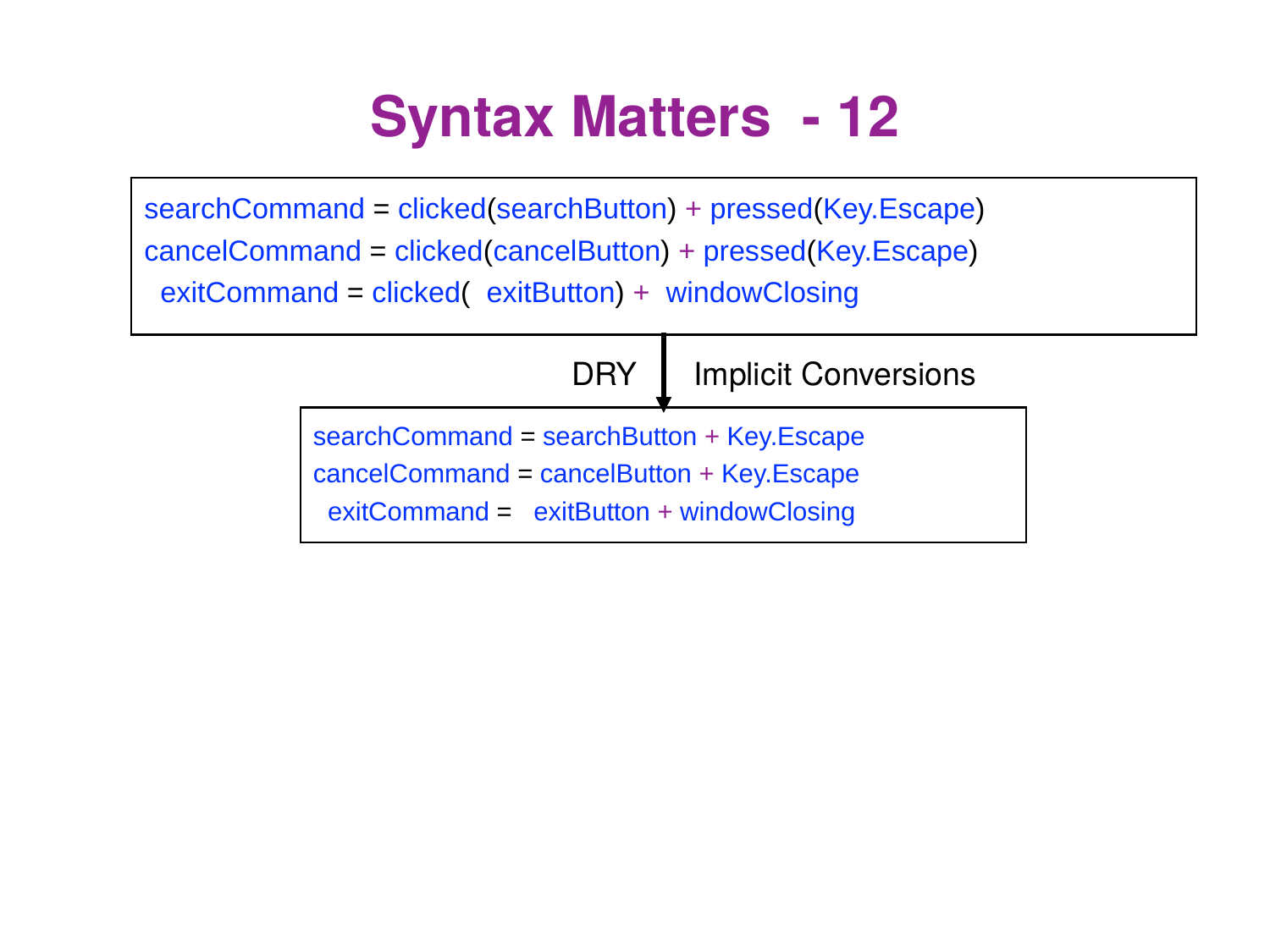

# Syntax Matters  - 12
 searchCommand = clicked(searchButton) + pressed(Key.Escape)
 cancelCommand = clicked(cancelButton) + pressed(Key.Escape)
   exitCommand = clicked(  exitButton) +  windowClosing

DRY
Implicit Conversions
 searchCommand = searchButton + Key.Escape
 cancelCommand = cancelButton + Key.Escape
   exitCommand =   exitButton + windowClosing
43